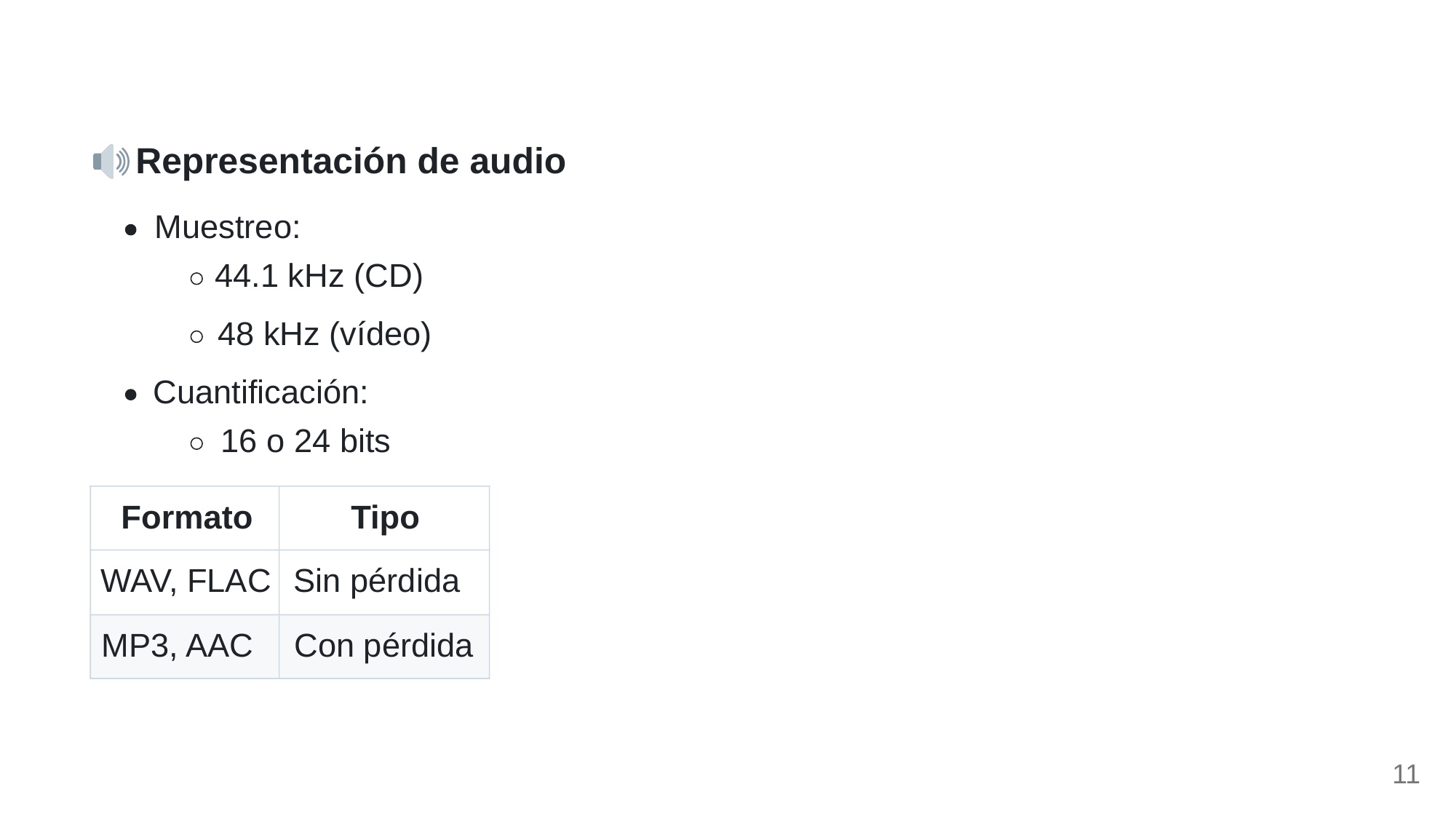

Representación de audio

Muestreo:

44.1 kHz (CD)

48 kHz (vídeo)

Cuantificación:

16 o 24 bits

Formato
Tipo

WAV, FLAC
Sin pérdida

MP3, AAC
Con pérdida

11